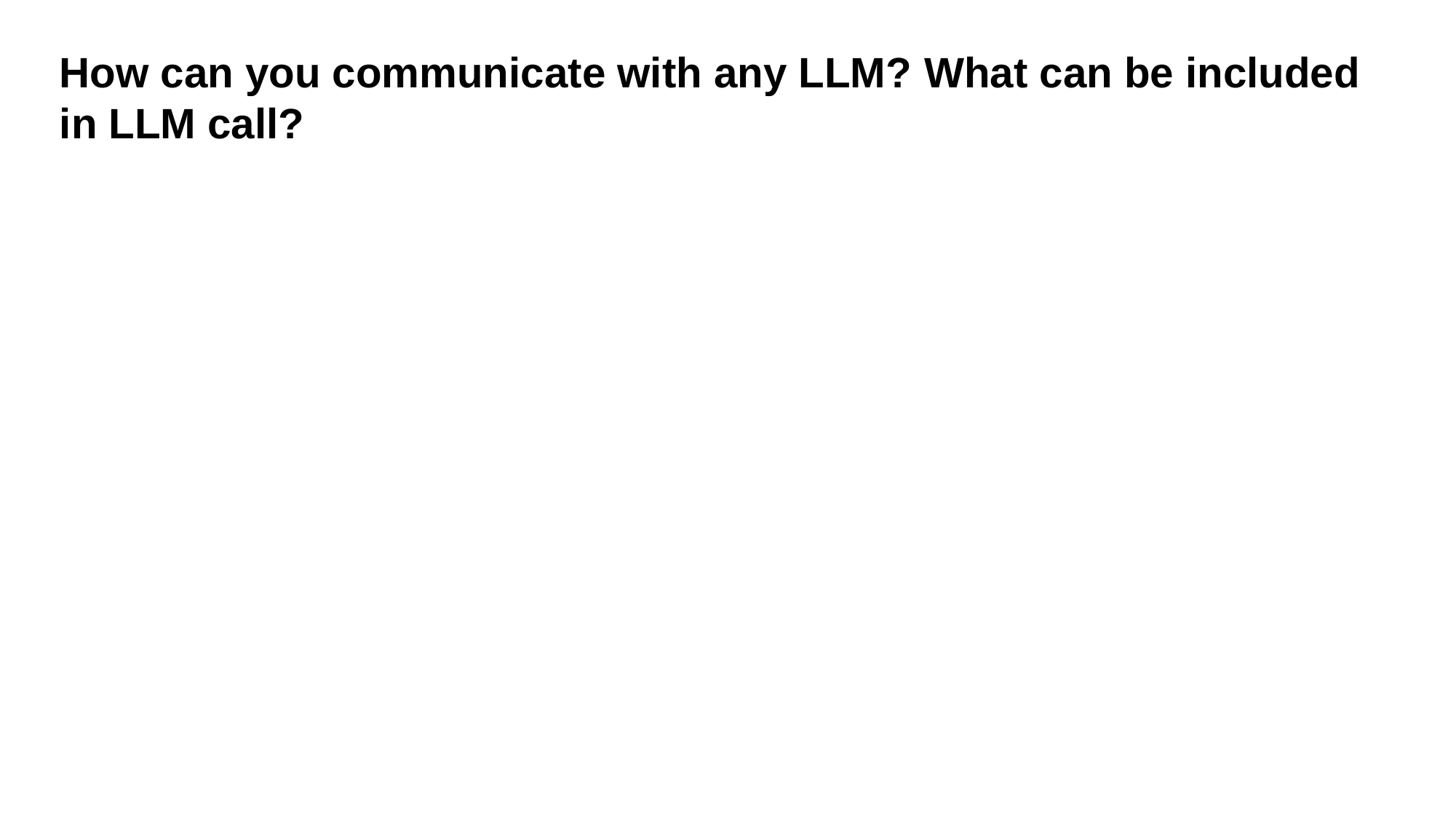

How can you communicate with any LLM? What can be included in LLM call?